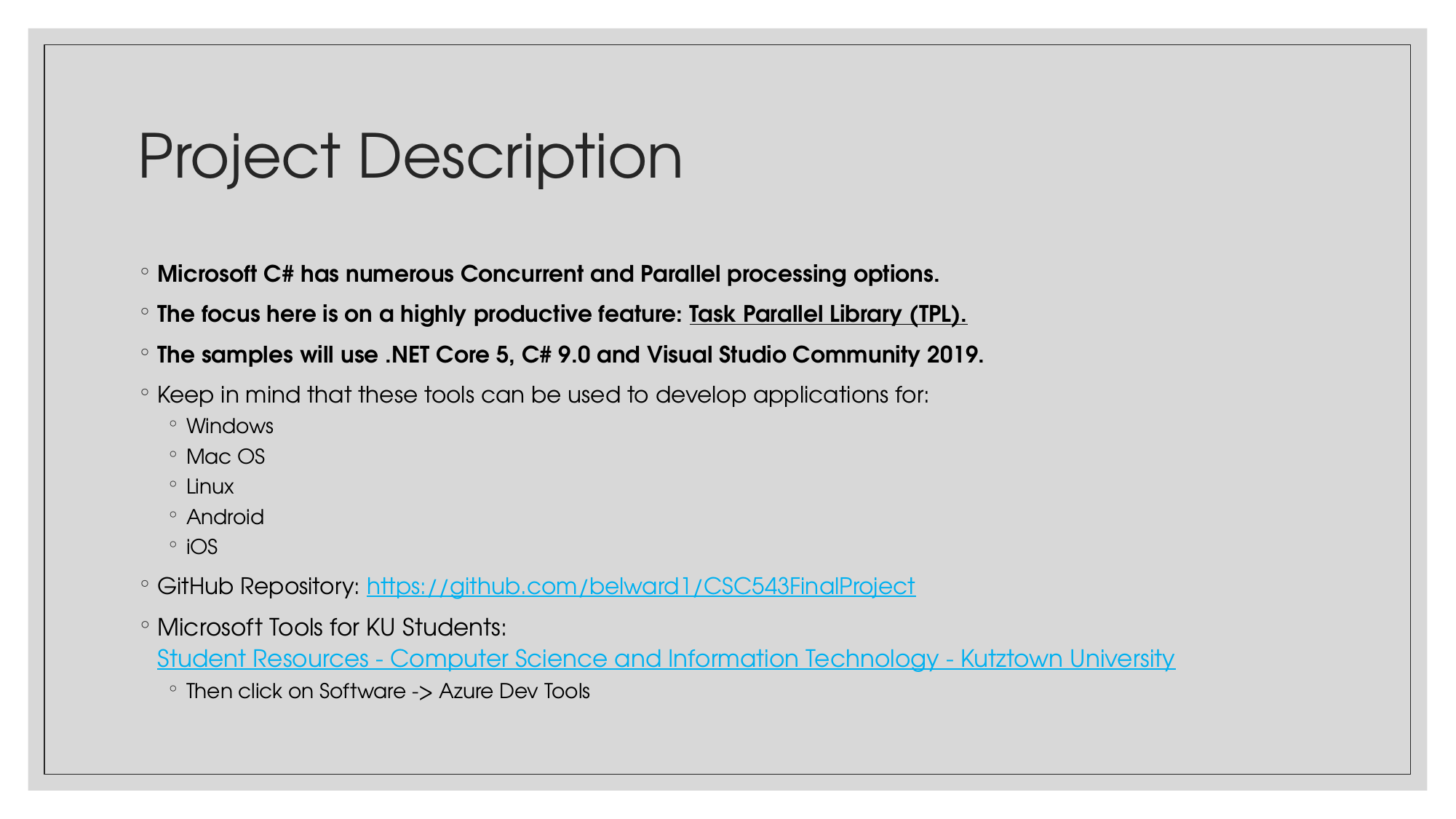

# Project Description
Microsoft C# has numerous Concurrent and Parallel processing options.
The focus here is on a highly productive feature: Task Parallel Library (TPL).
The samples will use .NET Core 5, C# 9.0 and Visual Studio Community 2019.
Keep in mind that these tools can be used to develop applications for:
Windows
Mac OS
Linux
Android
iOS
GitHub Repository: https://github.com/belward1/CSC543FinalProject
Microsoft Tools for KU Students: Student Resources - Computer Science and Information Technology - Kutztown University
Then click on Software -> Azure Dev Tools